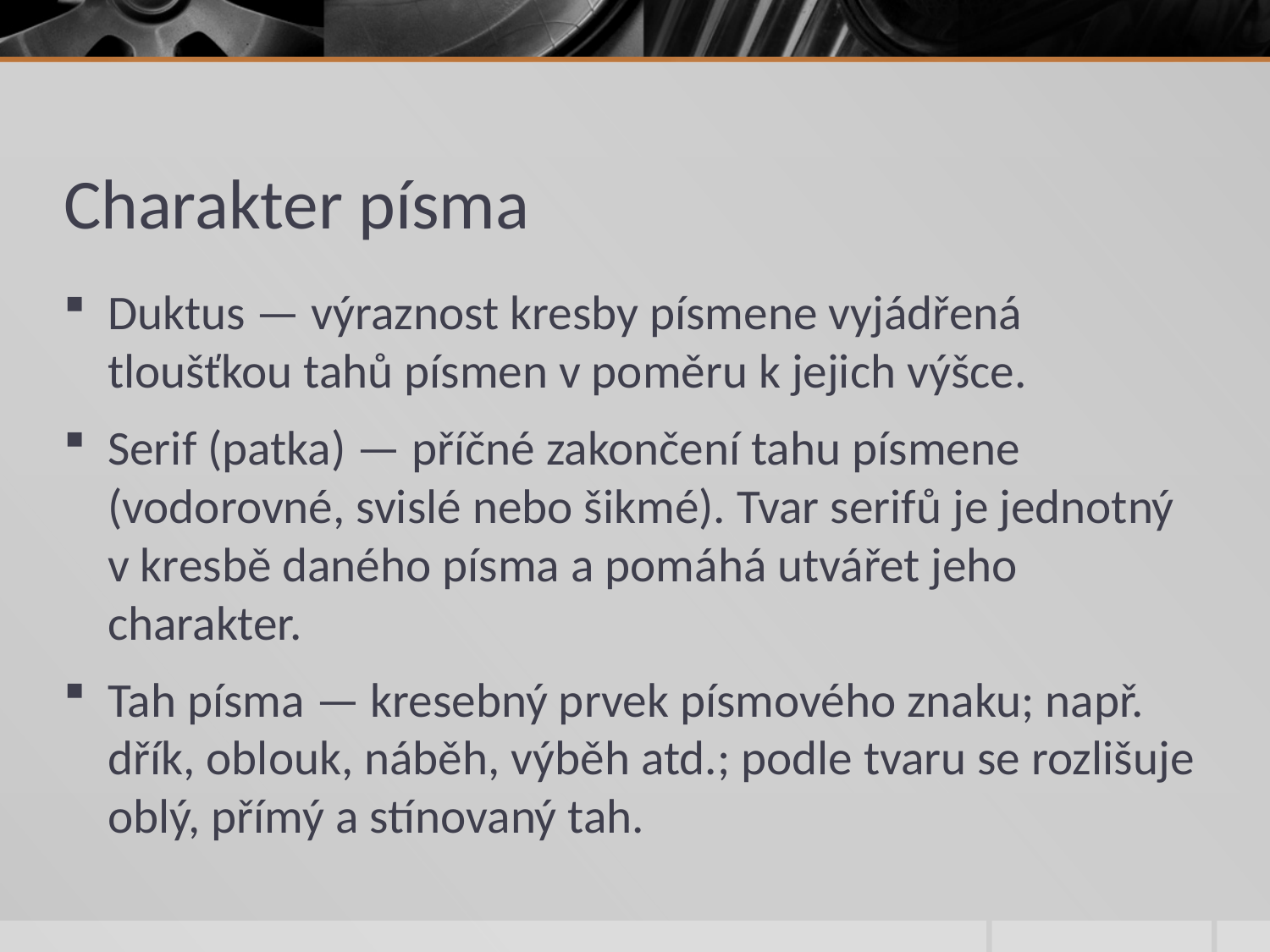

# Charakter písma
Duktus — výraznost kresby písmene vyjádřená tloušťkou tahů písmen v poměru k jejich výšce.
Serif (patka) — příčné zakončení tahu písmene (vodorovné, svislé nebo šikmé). Tvar serifů je jednotný v kresbě daného písma a pomáhá utvářet jeho charakter.
Tah písma — kresebný prvek písmového znaku; např. dřík, oblouk, náběh, výběh atd.; podle tvaru se rozlišuje oblý, přímý a stínovaný tah.